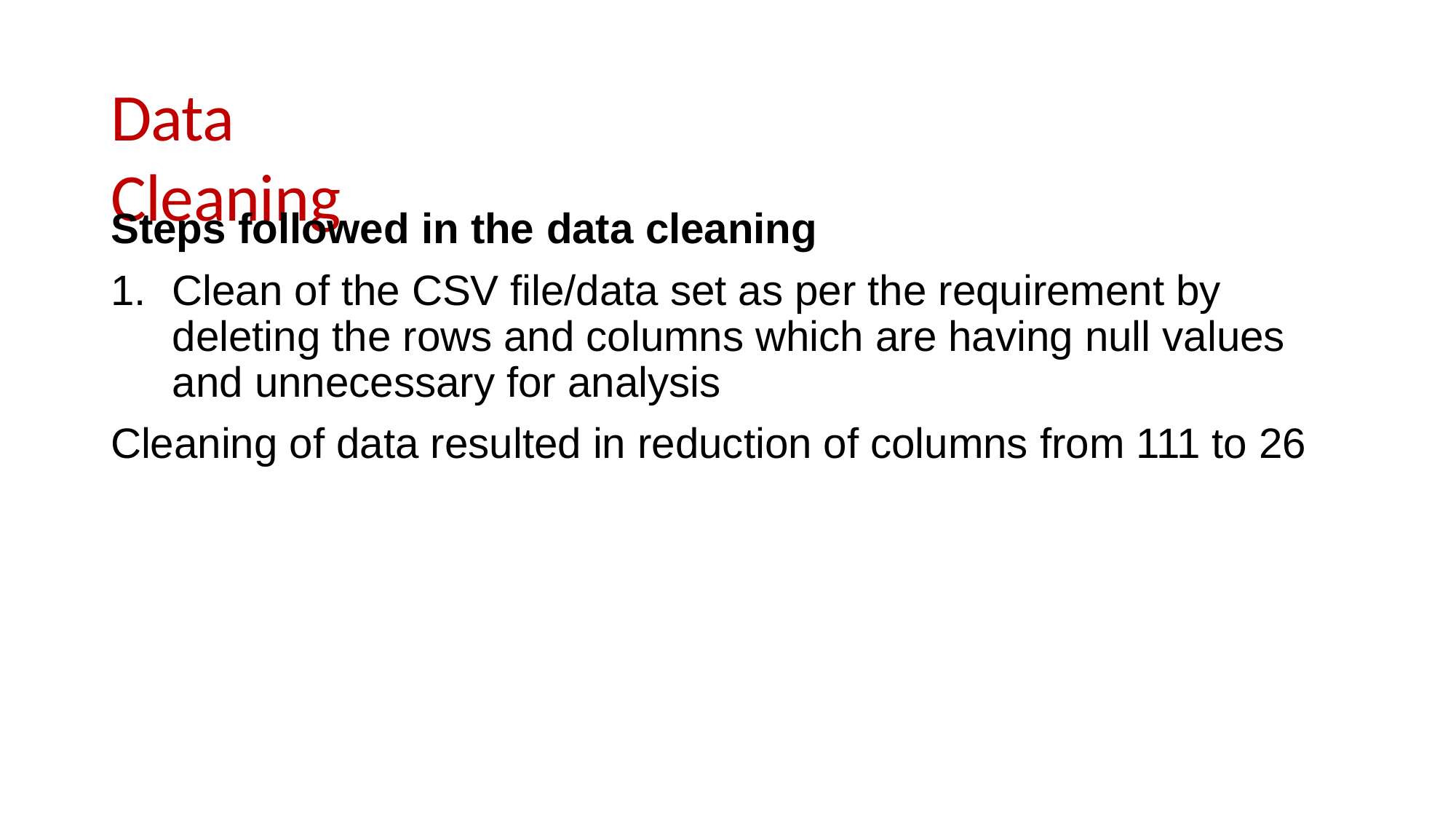

# Data Cleaning
Steps followed in the data cleaning
Clean of the CSV file/data set as per the requirement by deleting the rows and columns which are having null values and unnecessary for analysis
Cleaning of data resulted in reduction of columns from 111 to 26